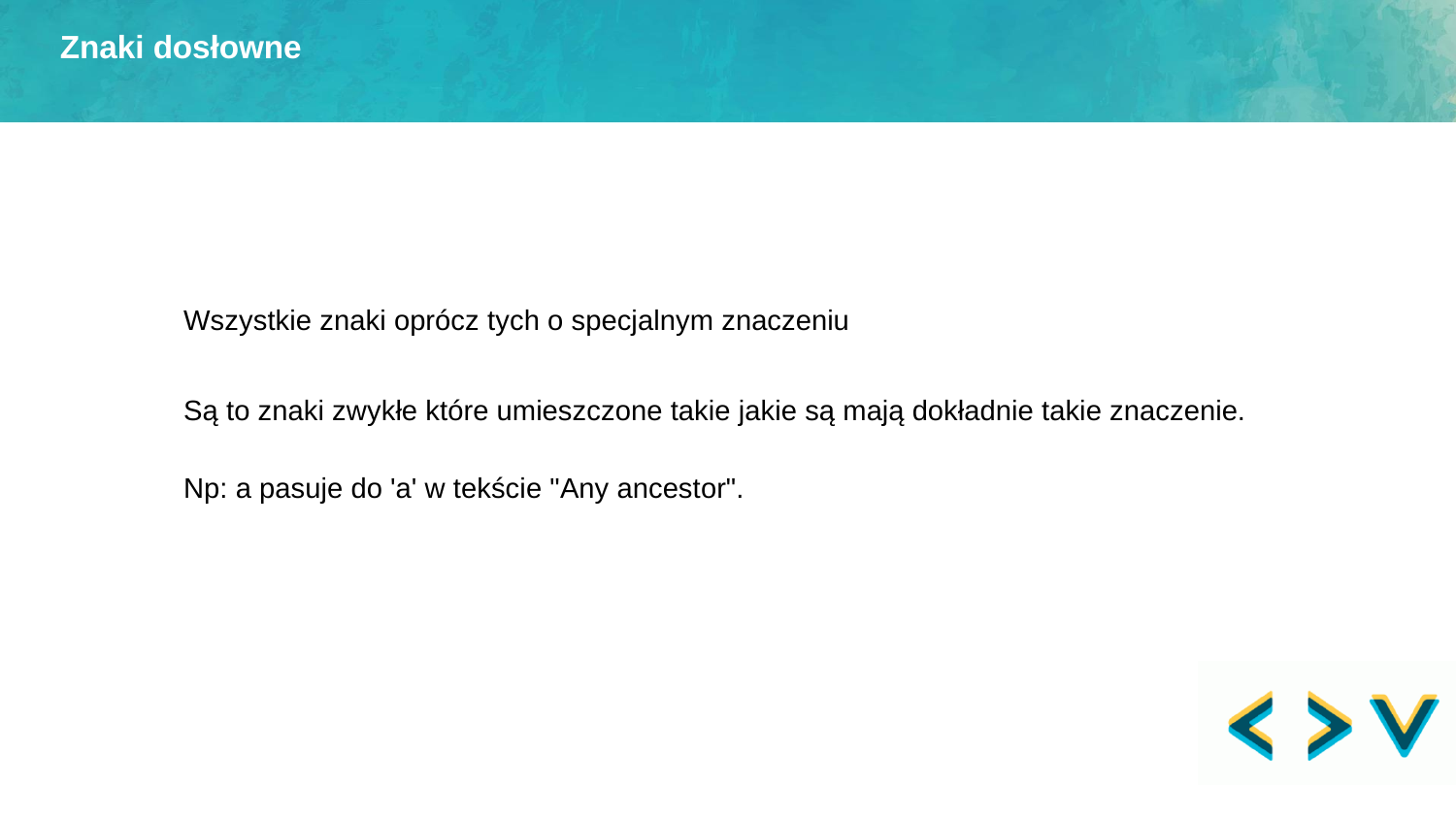

Znaki dosłowne
Wszystkie znaki oprócz tych o specjalnym znaczeniu
Są to znaki zwykłe które umieszczone takie jakie są mają dokładnie takie znaczenie.
Np: a pasuje do 'a' w tekście "Any ancestor".